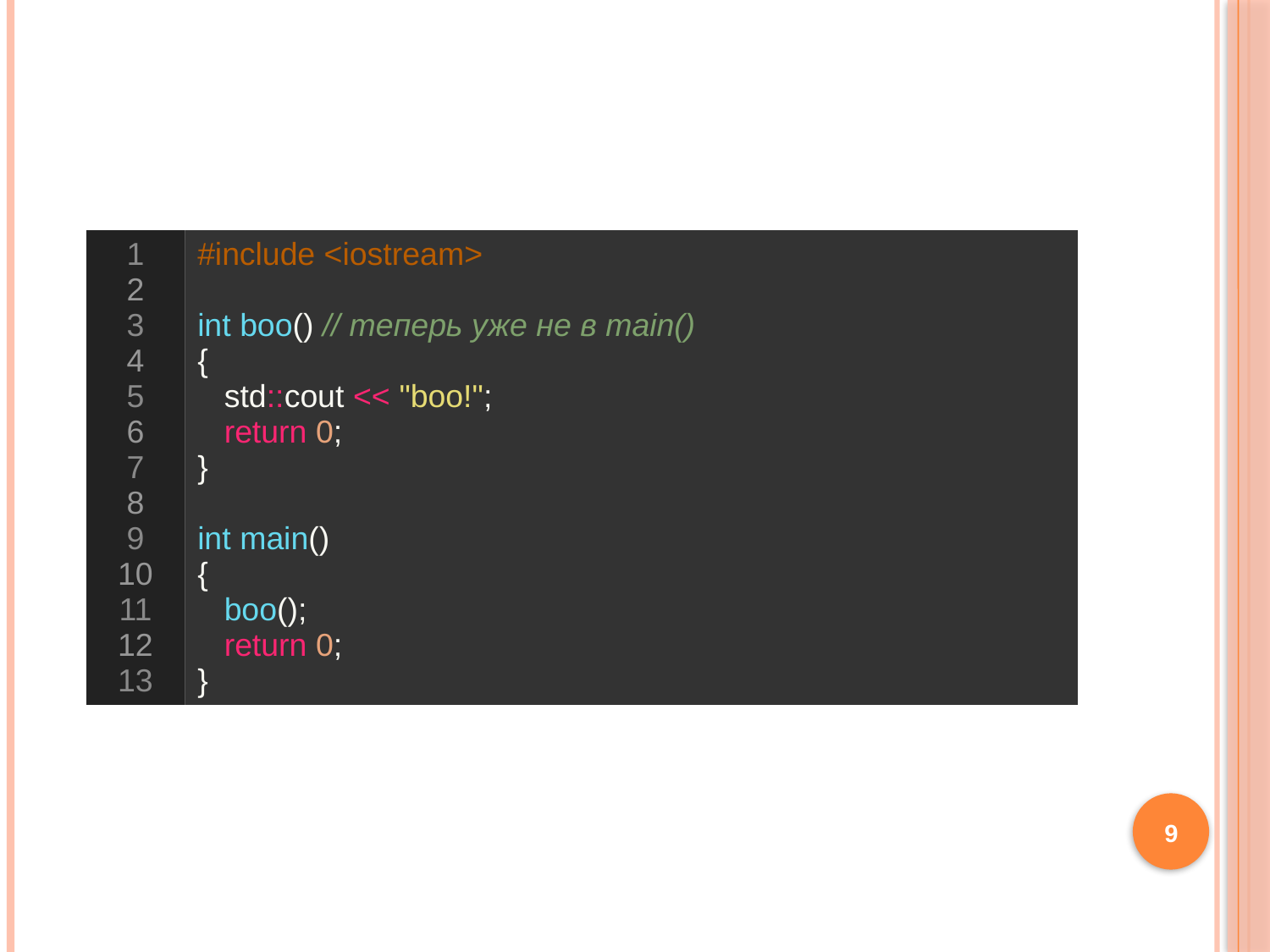

#
| 1 2 3 4 5 6 7 8 9 10 11 12 13 | #include <iostream>   int boo() // теперь уже не в main() {    std::cout << "boo!";    return 0; }   int main() {    boo();    return 0; } |
| --- | --- |
9